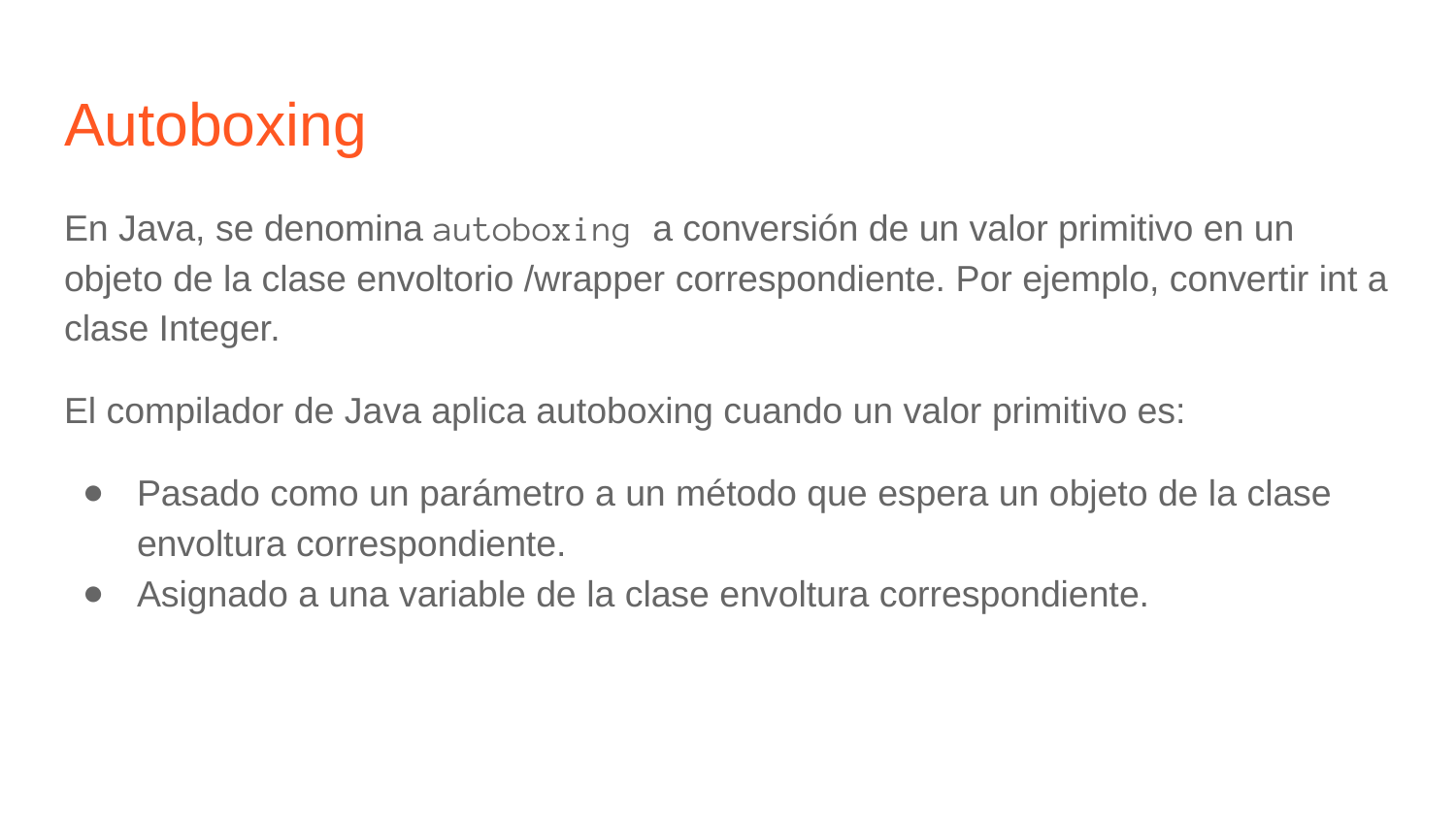

# Autoboxing
En Java, se denomina autoboxing a conversión de un valor primitivo en un objeto de la clase envoltorio /wrapper correspondiente. Por ejemplo, convertir int a clase Integer.
El compilador de Java aplica autoboxing cuando un valor primitivo es:
Pasado como un parámetro a un método que espera un objeto de la clase envoltura correspondiente.
Asignado a una variable de la clase envoltura correspondiente.